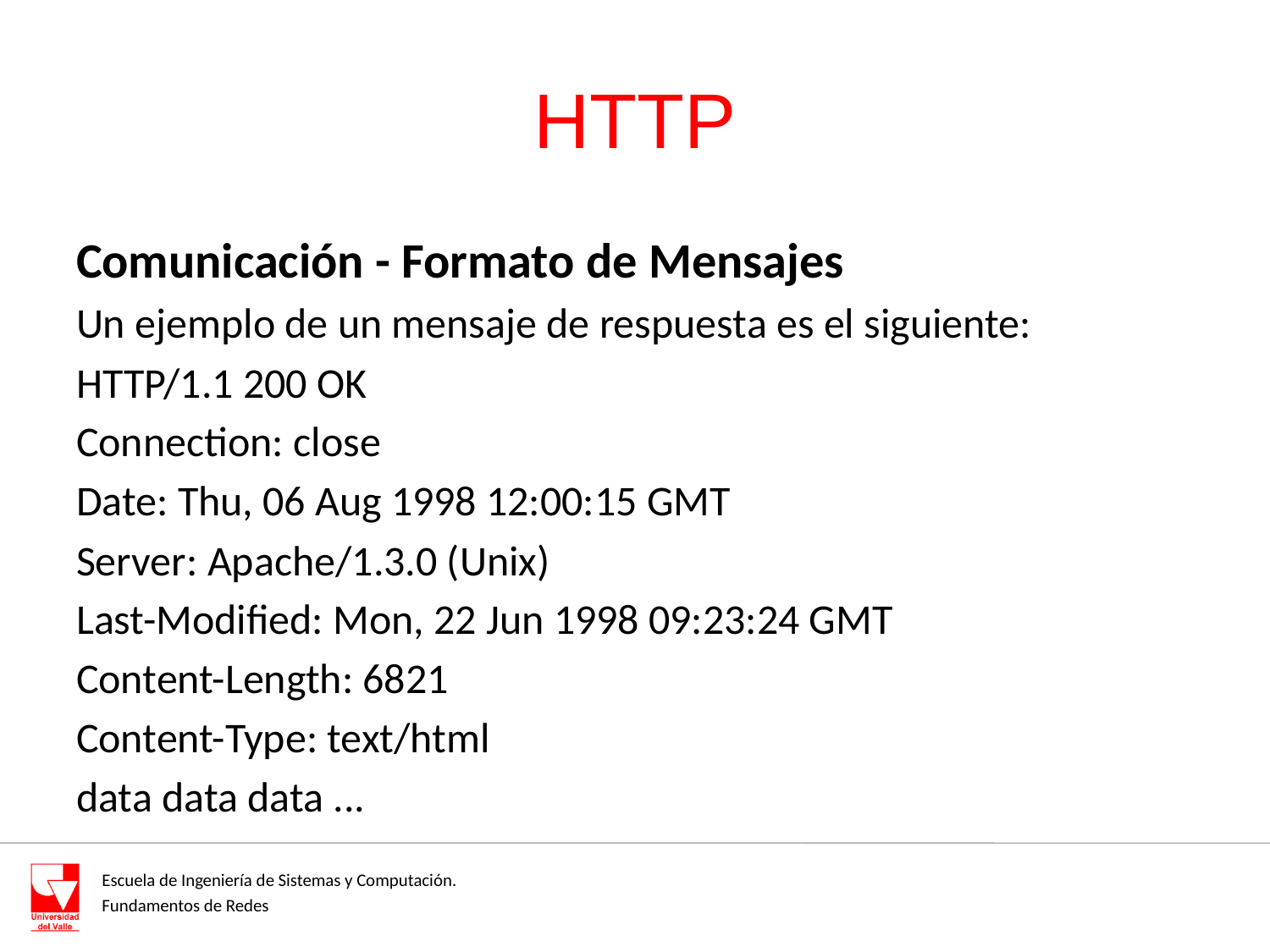

# HTTP
Comunicación - Formato de Mensajes
Un ejemplo de un mensaje de respuesta es el siguiente:
HTTP/1.1 200 OK
Connection: close
Date: Thu, 06 Aug 1998 12:00:15 GMT
Server: Apache/1.3.0 (Unix)
Last-Modified: Mon, 22 Jun 1998 09:23:24 GMT
Content-Length: 6821
Content-Type: text/html
data data data ...